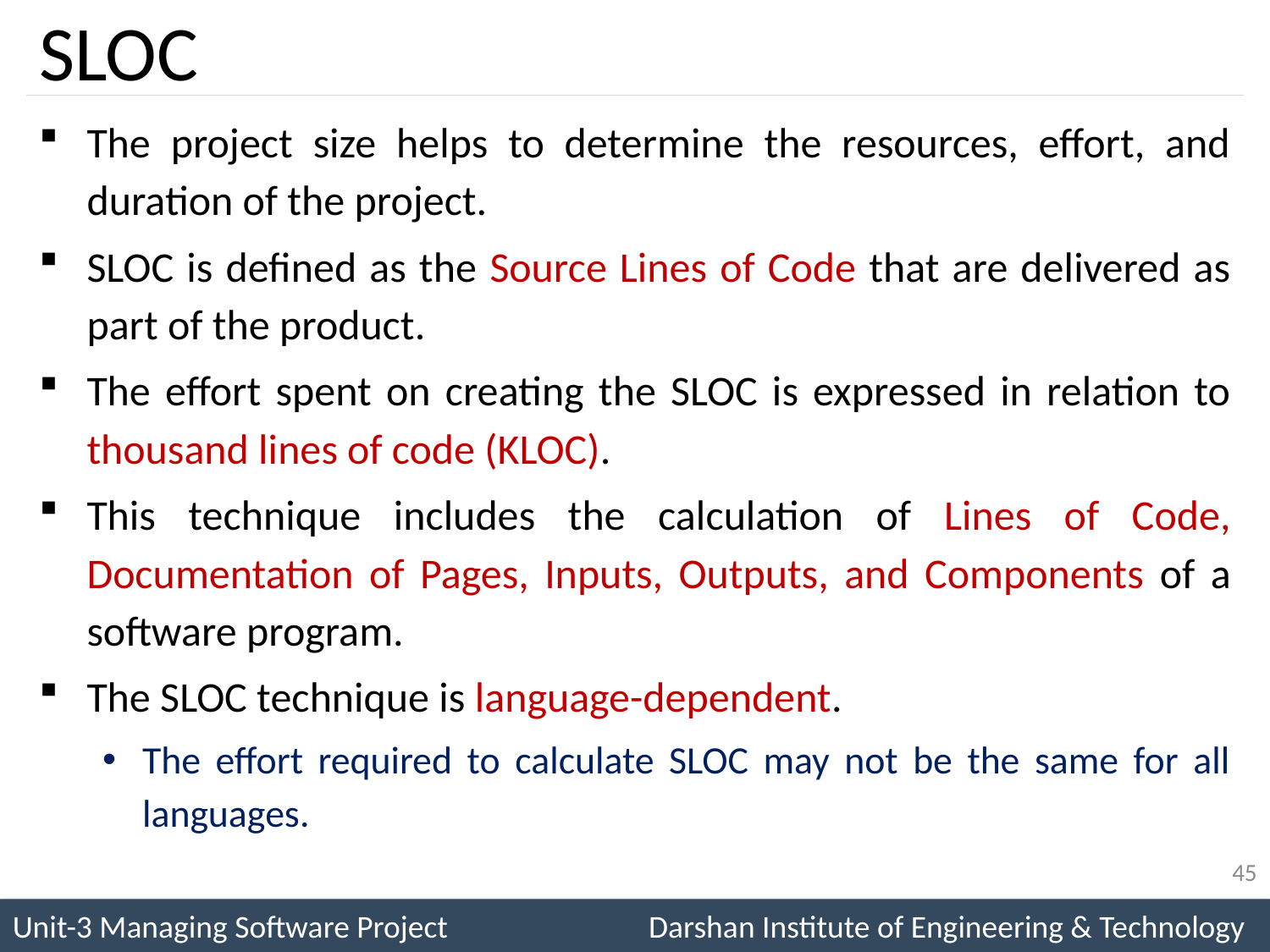

# SLOC
The project size helps to determine the resources, effort, and duration of the project.
SLOC is defined as the Source Lines of Code that are delivered as part of the product.
The effort spent on creating the SLOC is expressed in relation to thousand lines of code (KLOC).
This technique includes the calculation of Lines of Code, Documentation of Pages, Inputs, Outputs, and Components of a software program.
The SLOC technique is language-dependent.
The effort required to calculate SLOC may not be the same for all languages.
45